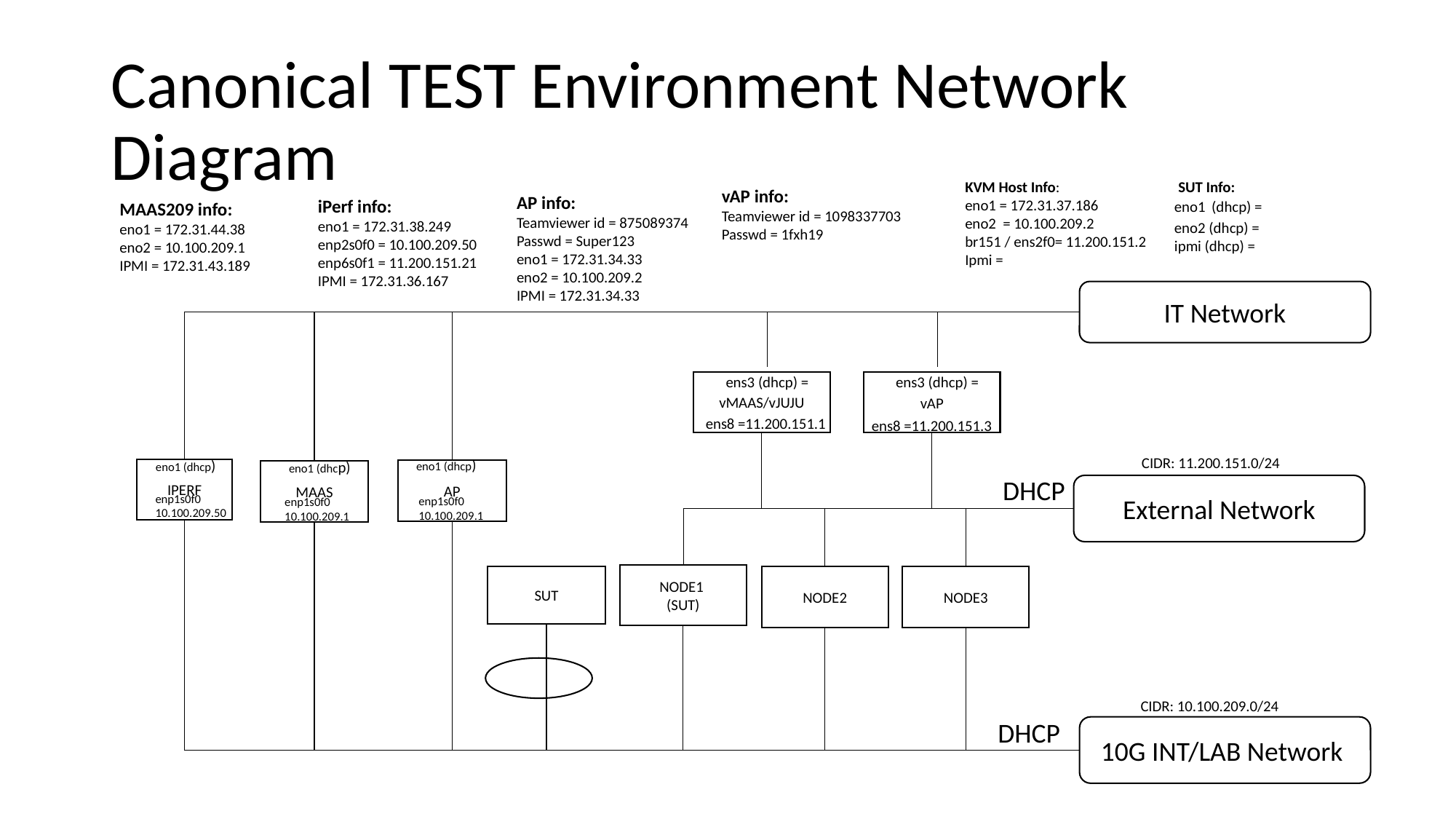

# Canonical TEST Environment Network Diagram
KVM Host Info:
eno1 = 172.31.37.186
eno2  = 10.100.209.2
br151 / ens2f0= 11.200.151.2
Ipmi =
SUT Info:
eno1 (dhcp) =
eno2 (dhcp) =
ipmi (dhcp) =
vAP info:
Teamviewer id = 1098337703
Passwd = 1fxh19
AP info:
Teamviewer id = 875089374
Passwd = Super123
eno1 = 172.31.34.33
eno2 = 10.100.209.2
IPMI = 172.31.34.33
iPerf info:
eno1 = 172.31.38.249
enp2s0f0 = 10.100.209.50
enp6s0f1 = 11.200.151.21
IPMI = 172.31.36.167
MAAS209 info:
eno1 = 172.31.44.38
eno2 = 10.100.209.1
IPMI = 172.31.43.189
IT Network
ens3 (dhcp) =
vMAAS/vJUJU
ens8 =11.200.151.1
ens3 (dhcp) =
vAP
ens8 =11.200.151.3
CIDR: 11.200.151.0/24
eno1 (dhcp)
AP
enp1s0f0
10.100.209.1
eno1 (dhcp)
enp1s0f0
10.100.209.50
IPERF
eno1 (dhcp)
MAAS
enp1s0f0
10.100.209.1
DHCP

External Network

NODE1
(SUT)
SUT
NODE2
NODE3

CIDR: 10.100.209.0/24
DHCP

10G INT/LAB Network